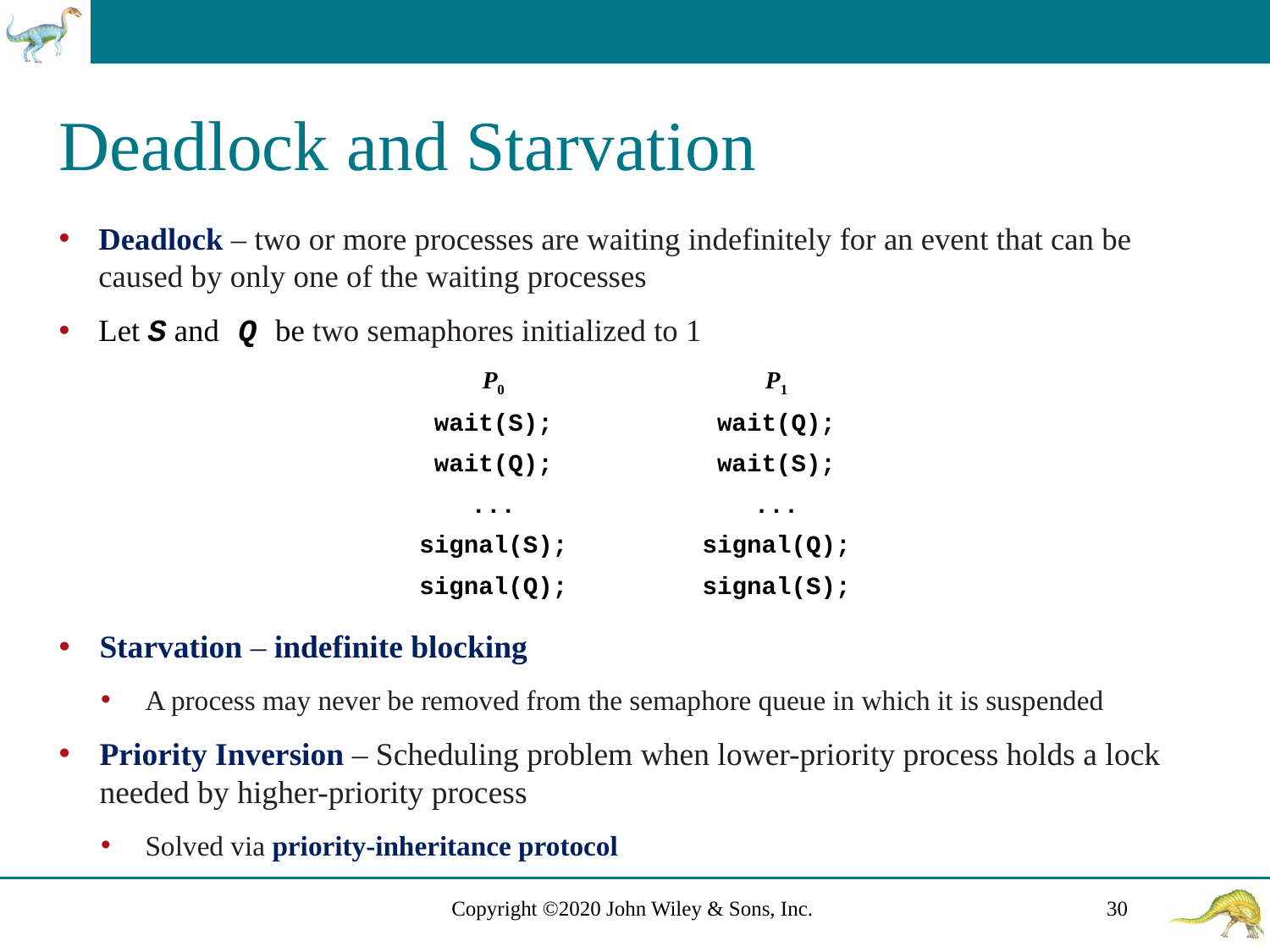

# Deadlock and Starvation
Deadlock – two or more processes are waiting indefinitely for an event that can be caused by only one of the waiting processes
Let S and Q be two semaphores initialized to 1
| P0 | P1 |
| --- | --- |
| wait(S); | wait(Q); |
| wait(Q); | wait(S); |
| ... | ... |
| signal(S); | signal(Q); |
| signal(Q); | signal(S); |
Starvation – indefinite blocking
A process may never be removed from the semaphore queue in which it is suspended
Priority Inversion – Scheduling problem when lower-priority process holds a lock needed by higher-priority process
Solved via priority-inheritance protocol
Copyright ©2020 John Wiley & Sons, Inc.
30